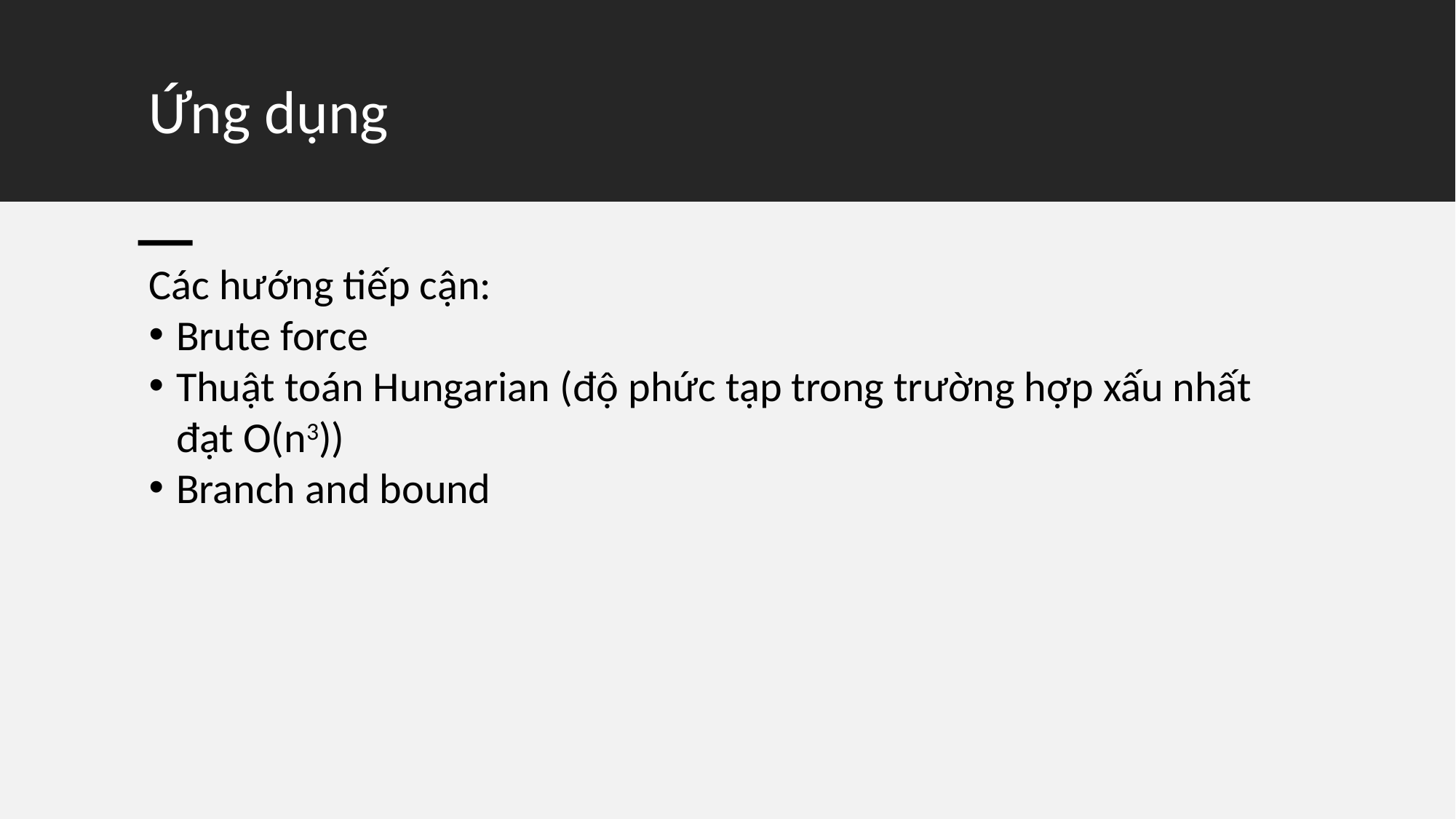

# Ứng dụng

Các hướng tiếp cận:
Brute force
Thuật toán Hungarian (độ phức tạp trong trường hợp xấu nhất đạt O(n3))
Branch and bound